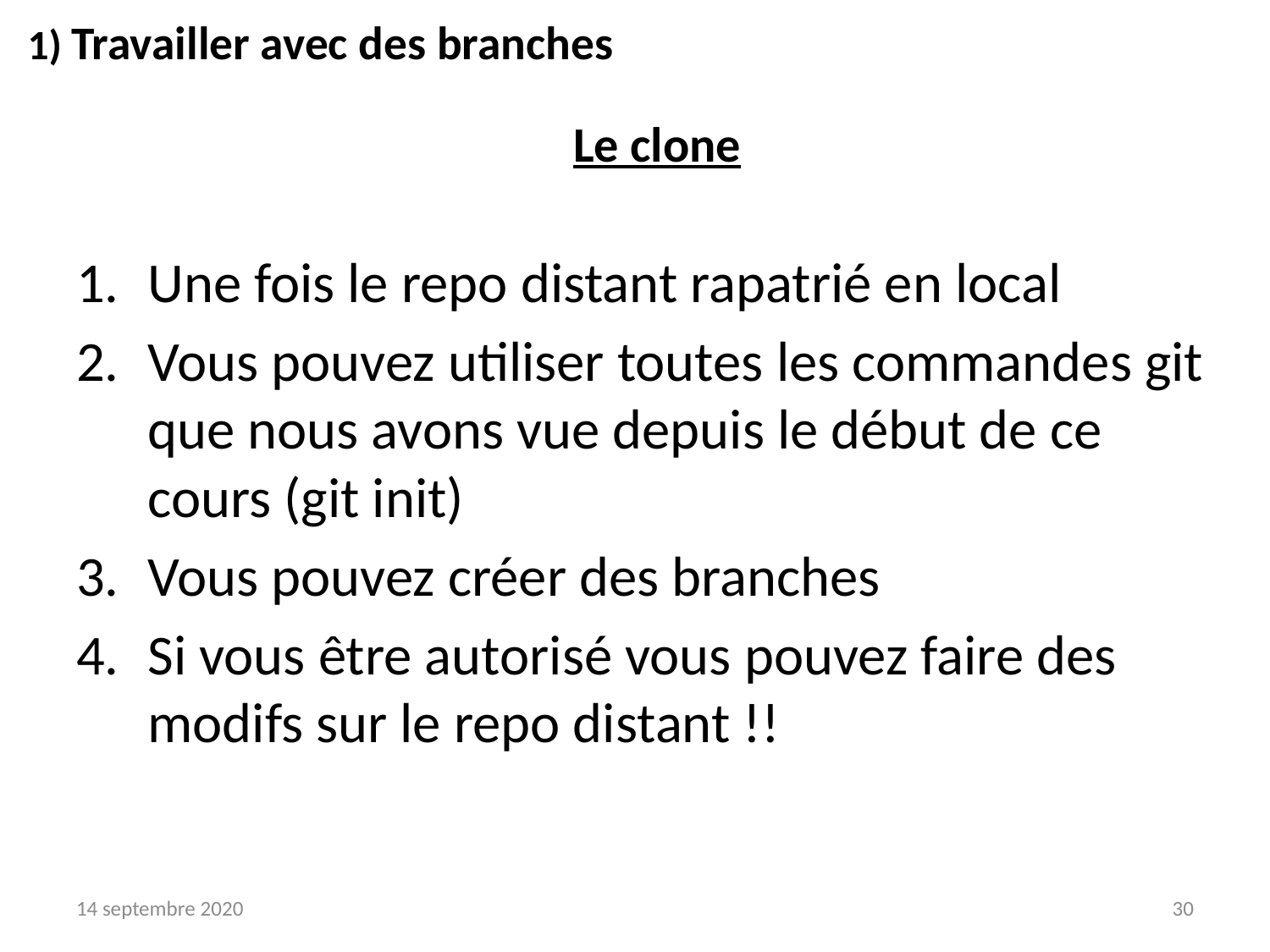

# 1) Travailler avec des branches
Le clone

Une fois le repo distant rapatrié en local
Vous pouvez utiliser toutes les commandes git que nous avons vue depuis le début de ce cours (git init)
Vous pouvez créer des branches
Si vous être autorisé vous pouvez faire des modifs sur le repo distant !!

14 septembre 2020
30